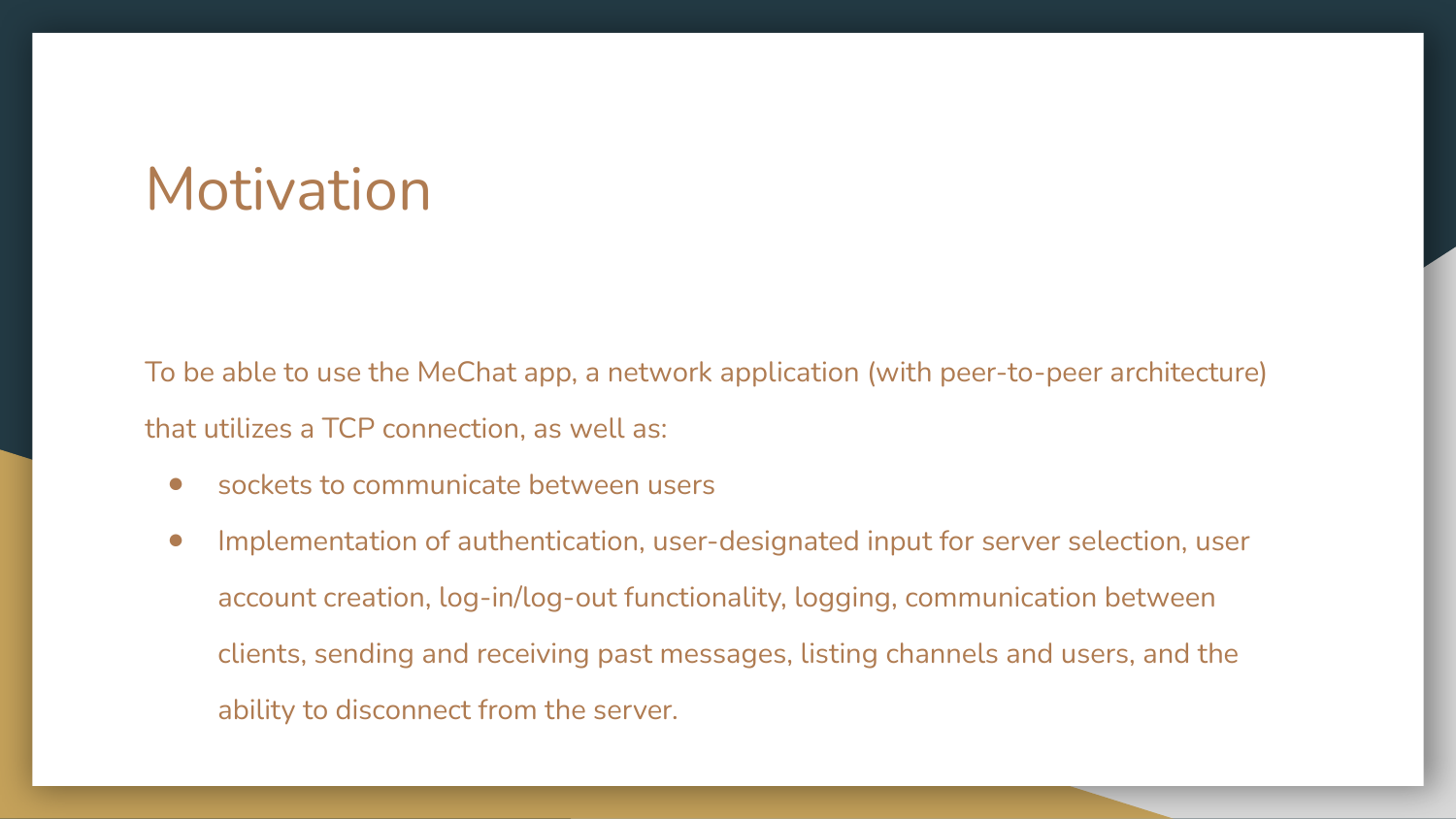

# Motivation
To be able to use the MeChat app, a network application (with peer-to-peer architecture) that utilizes a TCP connection, as well as:
sockets to communicate between users
Implementation of authentication, user-designated input for server selection, user account creation, log-in/log-out functionality, logging, communication between clients, sending and receiving past messages, listing channels and users, and the ability to disconnect from the server.